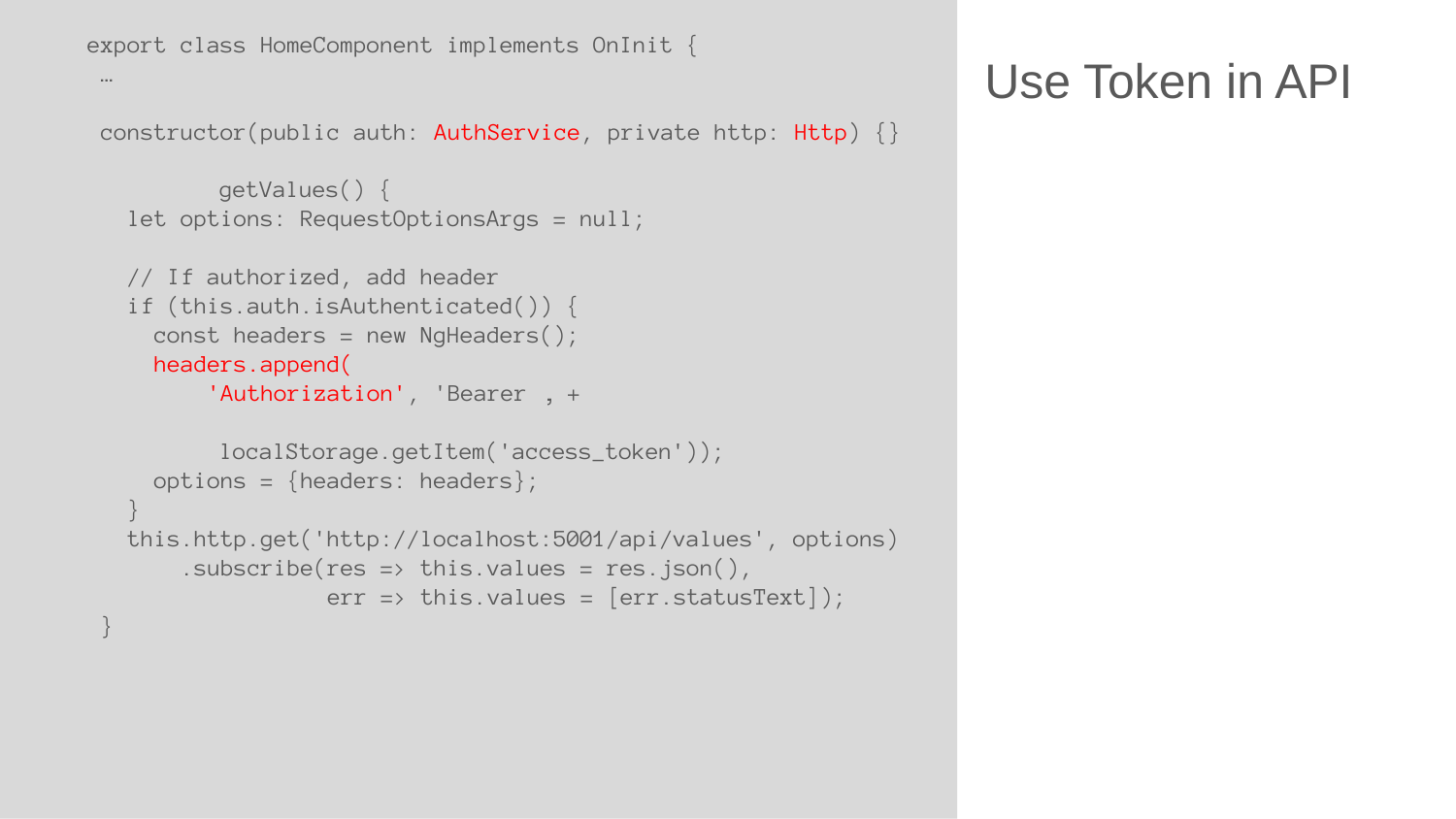

export class HomeComponent implements OnInit {
  …

  constructor(public auth: AuthService, private http: Http) {}

	getValues() {
    let options: RequestOptionsArgs = null;

    // If authorized, add header
    if (this.auth.isAuthenticated()) {
      const headers = new NgHeaders();
      headers.append(
          'Authorization', 'Bearer ‚ +
						localStorage.getItem('access_token'));
      options = {headers: headers};
    }
    this.http.get('http://localhost:5001/api/values', options)
        .subscribe(res => this.values = res.json(),
                   err => this.values = [err.statusText]);
  }
# Use Token in API